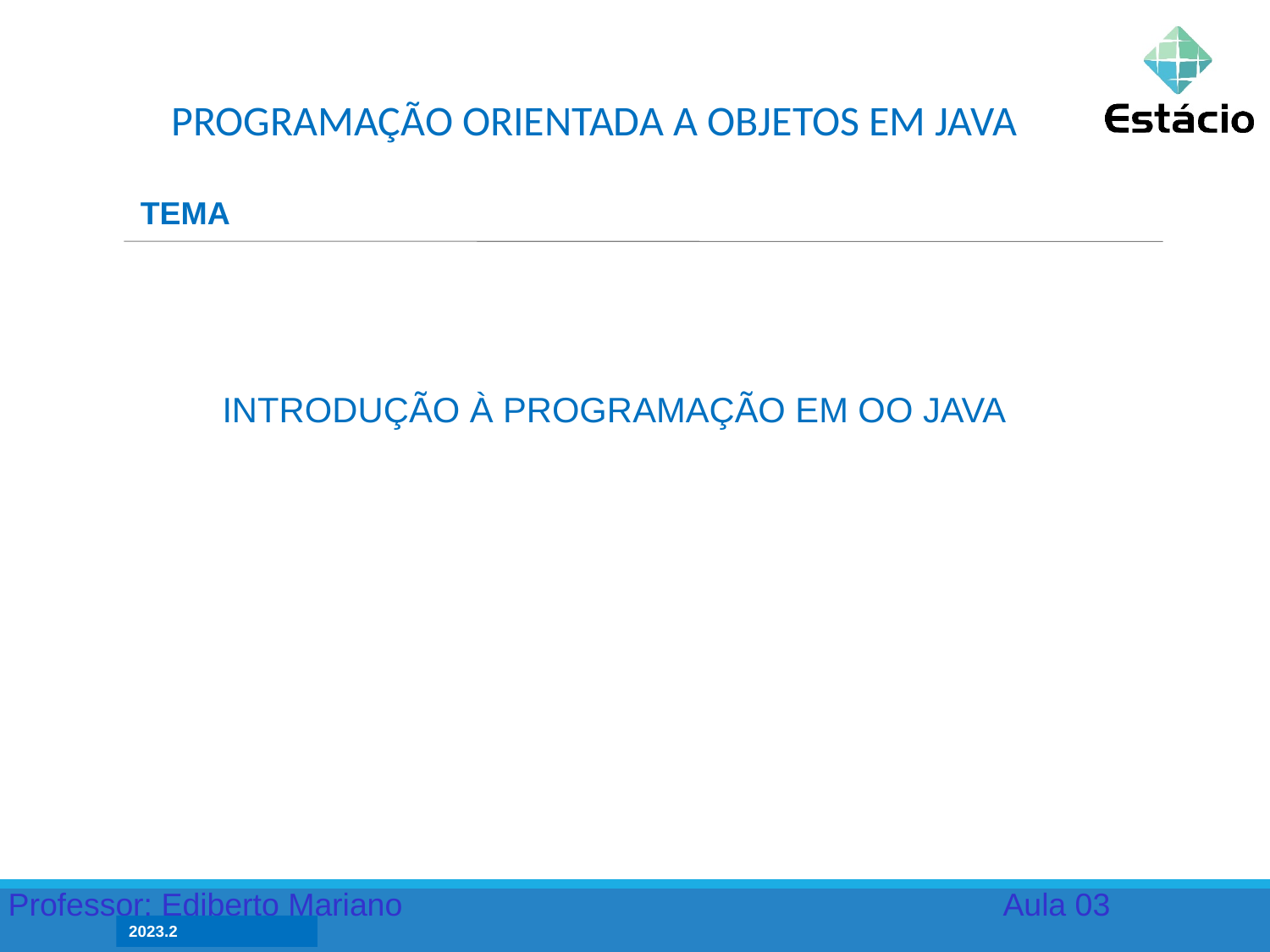

PROGRAMAÇÃO ORIENTADA A OBJETOS EM JAVA
TEMA
INTRODUÇÃO À PROGRAMAÇÃO EM OO JAVA